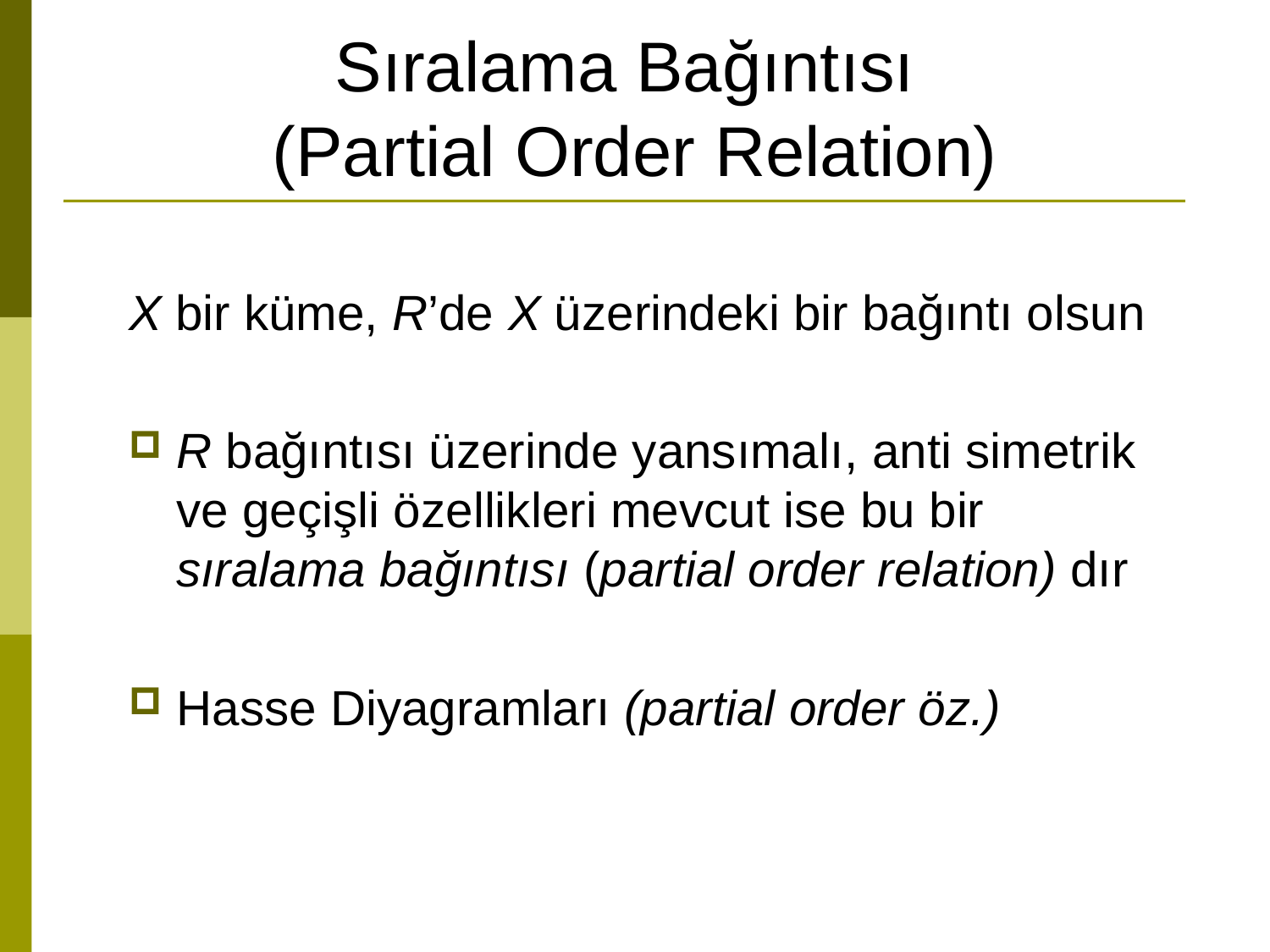

Sıralama Bağıntısı
(Partial Order Relation)
X bir küme, R’de X üzerindeki bir bağıntı olsun

R bağıntısı üzerinde yansımalı, anti simetrik ve geçişli özellikleri mevcut ise bu bir sıralama bağıntısı (partial order relation) dır

Hasse Diyagramları (partial order öz.)